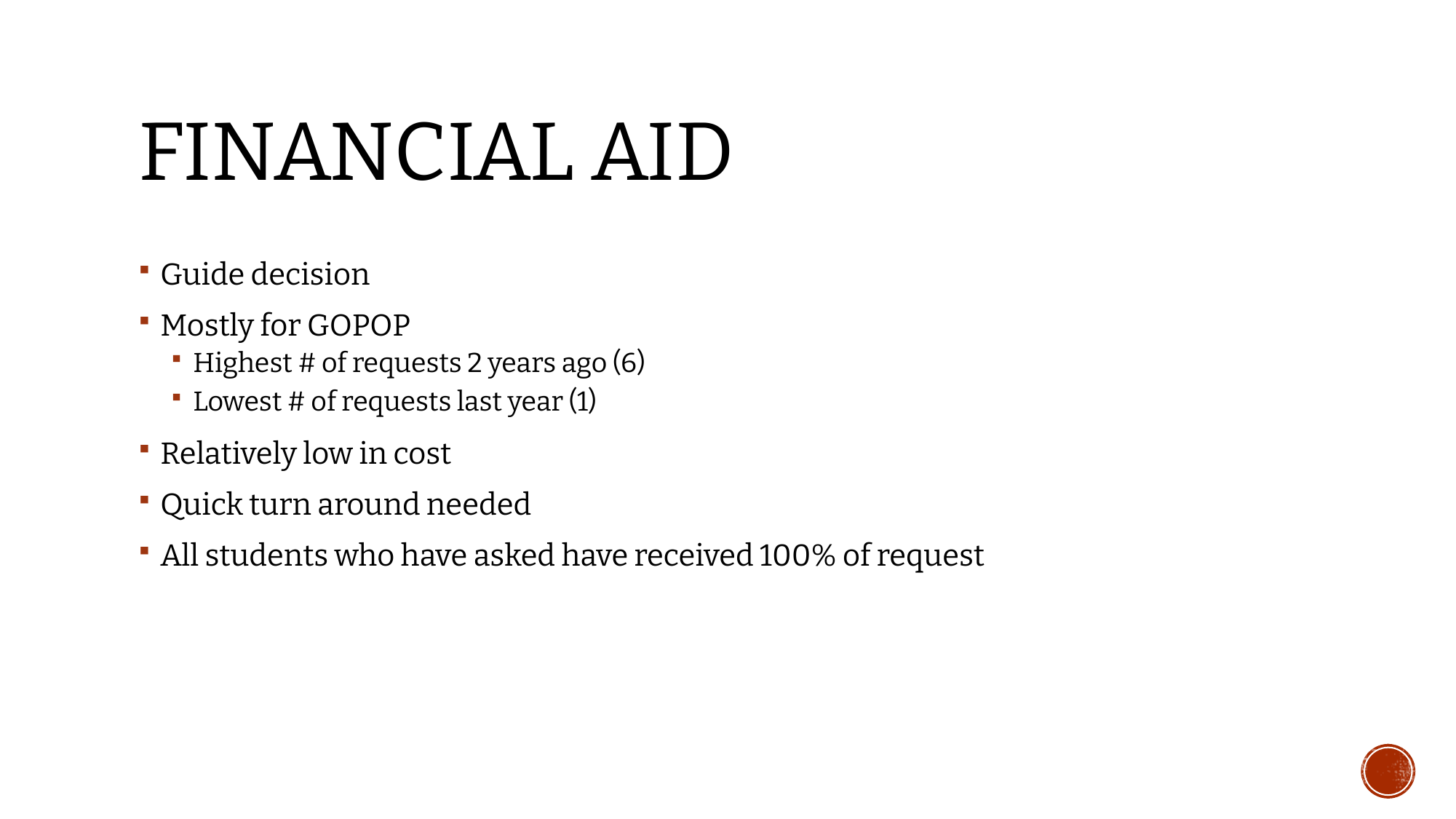

# Financial Aid
Guide decision
Mostly for GOPOP
Highest # of requests 2 years ago (6)
Lowest # of requests last year (1)
Relatively low in cost
Quick turn around needed
All students who have asked have received 100% of request